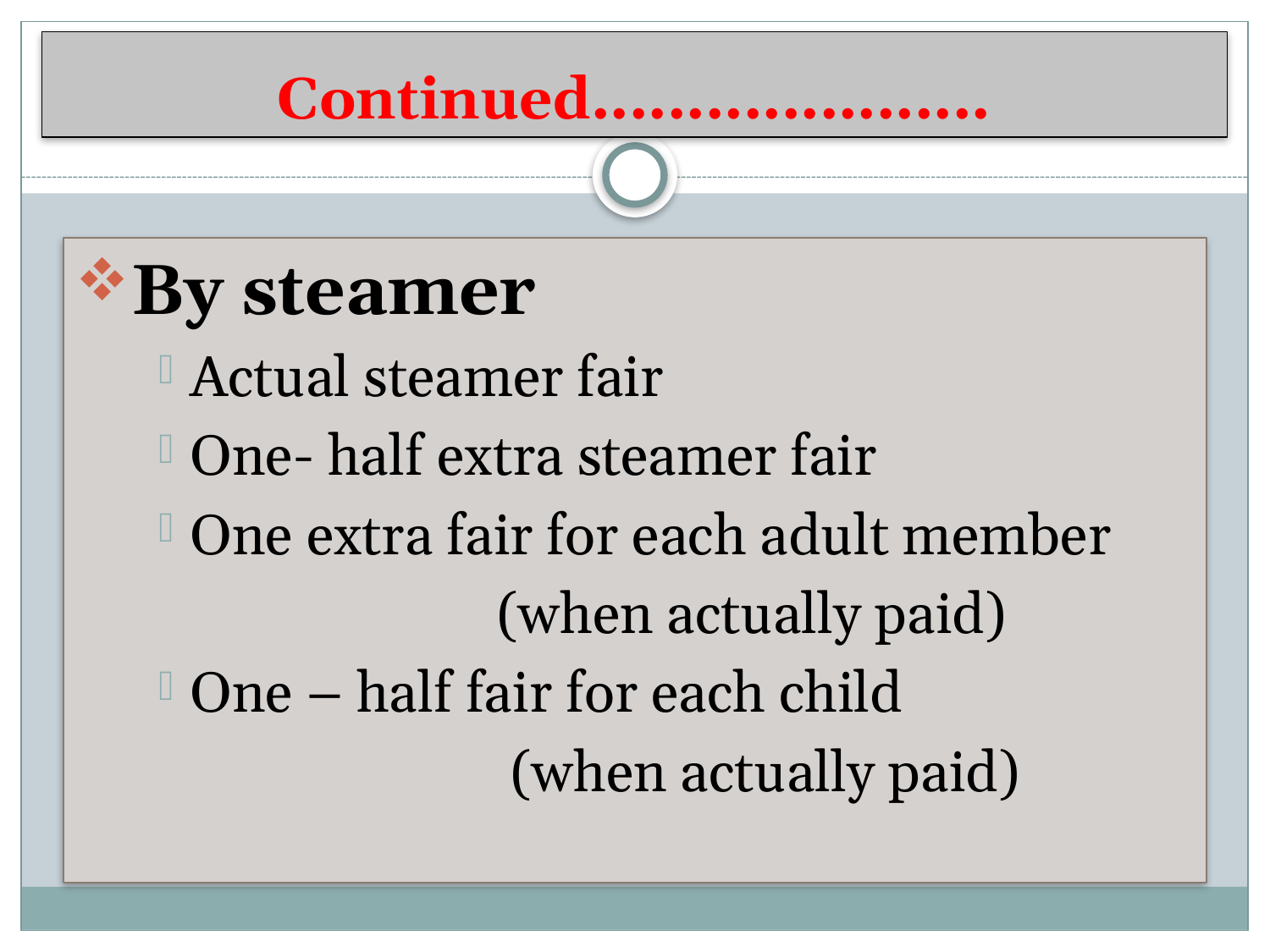

# Continued.....................
By steamer
Actual steamer fair
One- half extra steamer fair
One extra fair for each adult member
                         (when actually paid)
One – half fair for each child
                          (when actually paid)